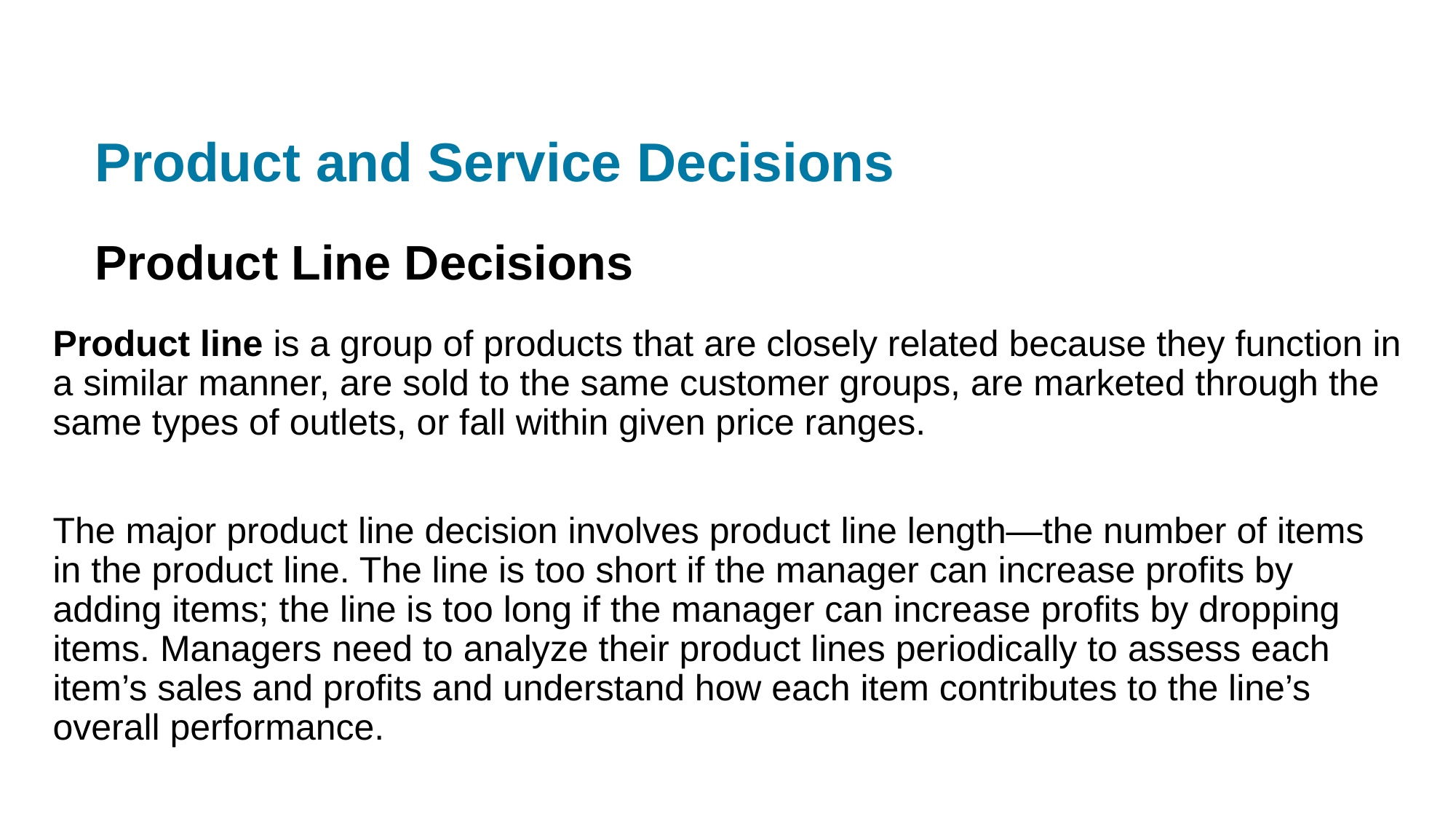

# Product and Service Decisions
Product Line Decisions

Product line is a group of products that are closely related because they function in a similar manner, are sold to the same customer groups, are marketed through the same types of outlets, or fall within given price ranges.

The major product line decision involves product line length—the number of items in the product line. The line is too short if the manager can increase profits by adding items; the line is too long if the manager can increase profits by dropping items. Managers need to analyze their product lines periodically to assess each item’s sales and profits and understand how each item contributes to the line’s overall performance.